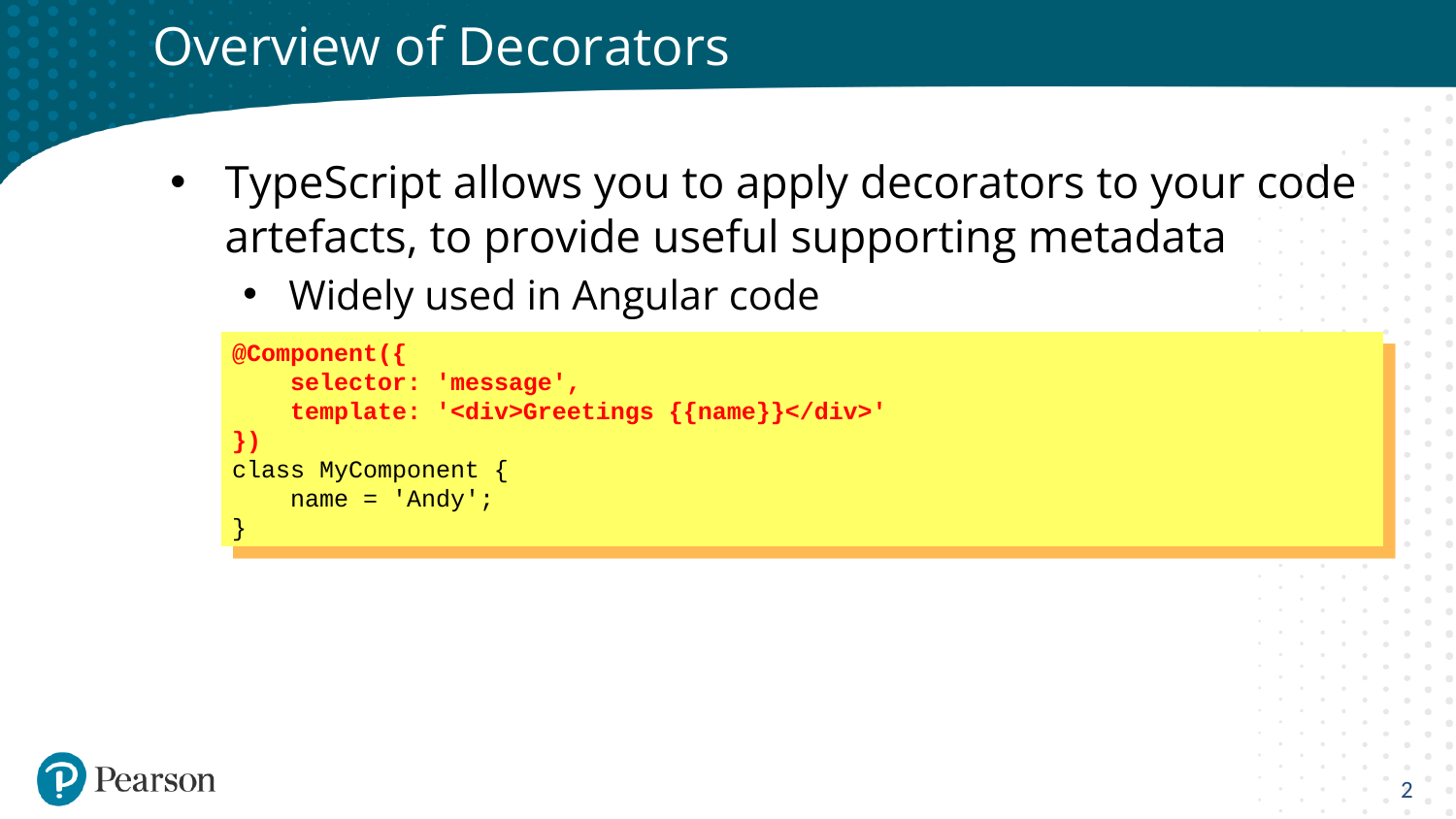

# Overview of Decorators
TypeScript allows you to apply decorators to your code artefacts, to provide useful supporting metadata
Widely used in Angular code
@Component({
    selector: 'message',
    template: '<div>Greetings {{name}}</div>'
})
class MyComponent {
    name = 'Andy';
}
2